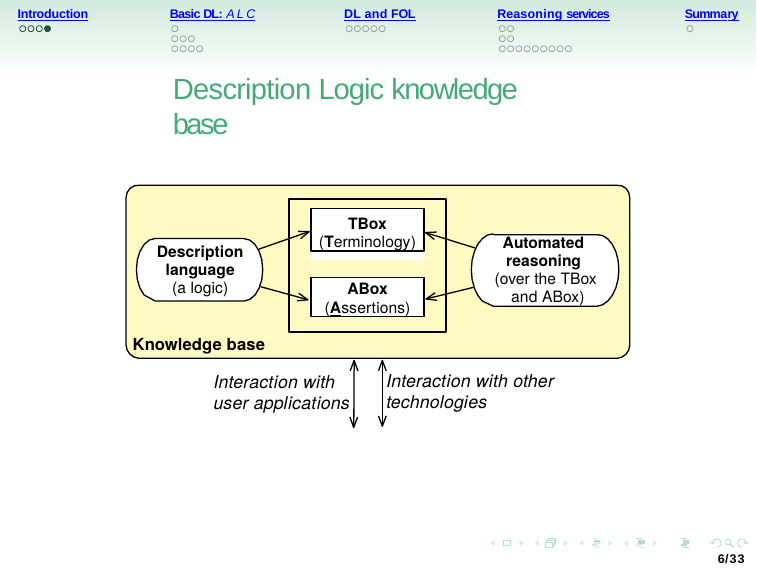

Introduction
Basic DL: ALC
DL and FOL
Reasoning services
Summary

Description Logic knowledge  base

TBox
(Terminology)

Automated  reasoning  (over the TBox  and ABox)

Description  language  (a logic)

ABox
(Assertions)

Knowledge base

Interaction with  user applications

Interaction with other  technologies

6/33